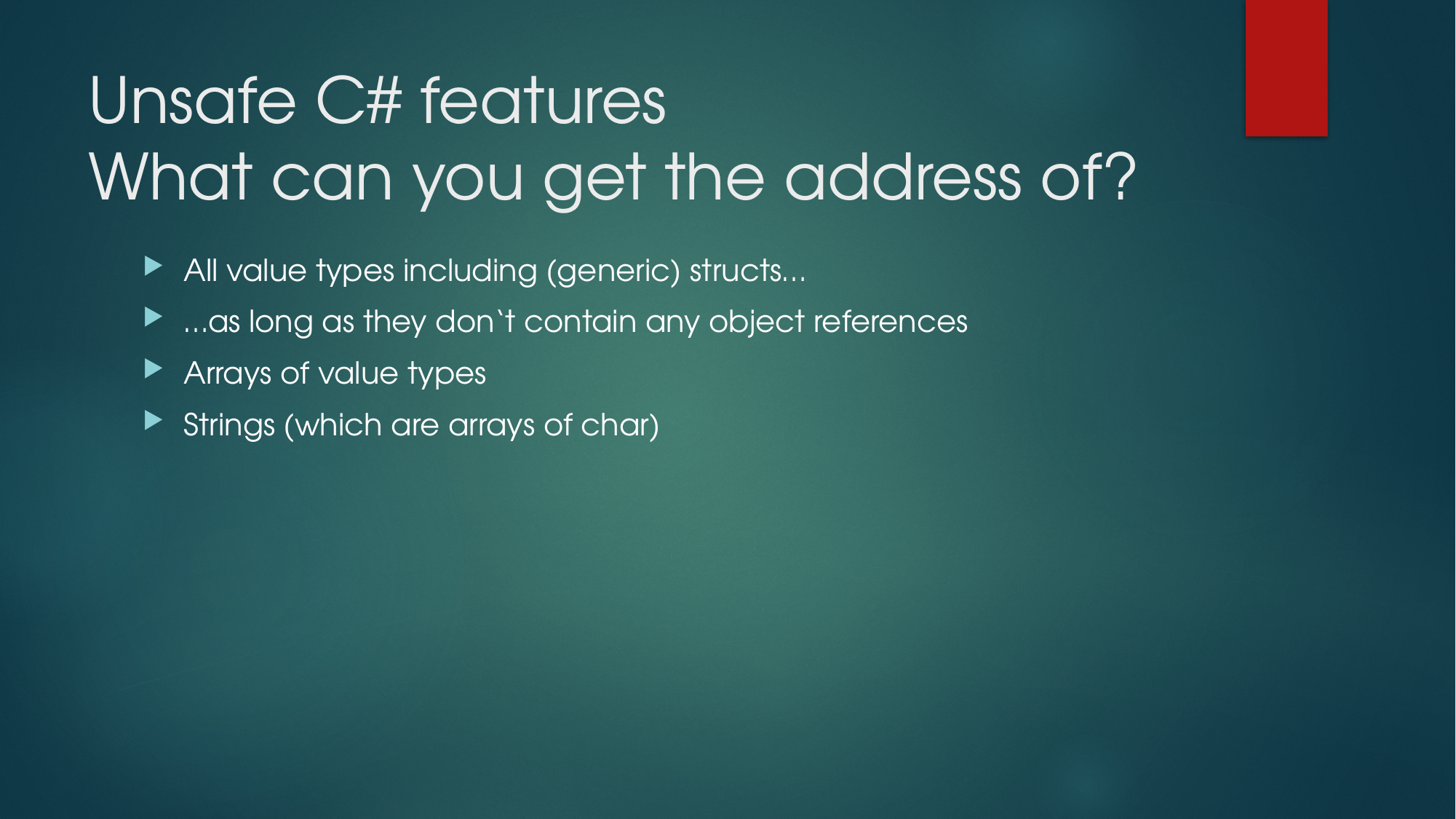

# Unsafe C# features What can you get the address of?
All value types including (generic) structs…
…as long as they don‘t contain any object references
Arrays of value types
Strings (which are arrays of char)